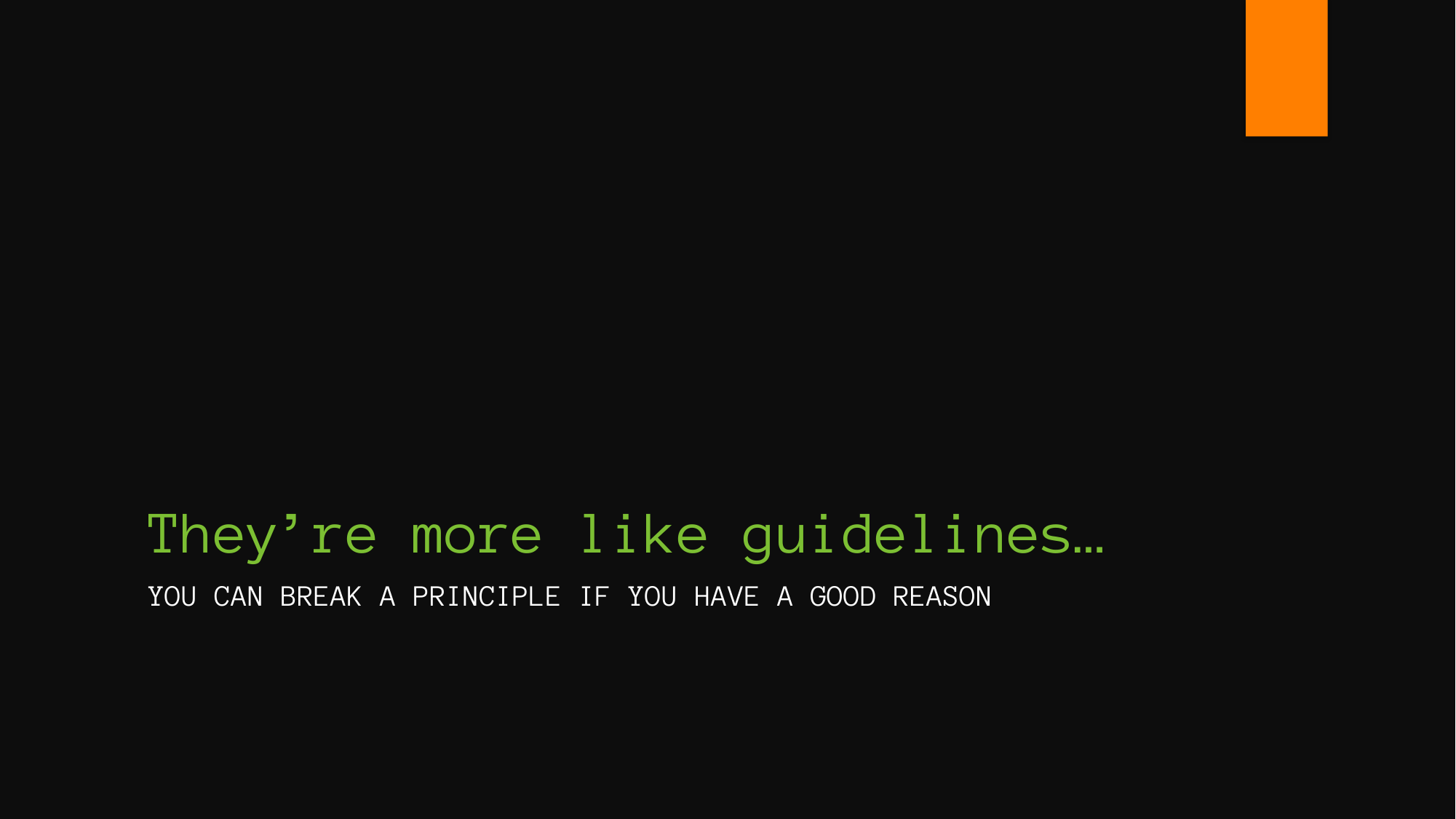

# They’re more like guidelines…
You can break a principle if you have a good reason